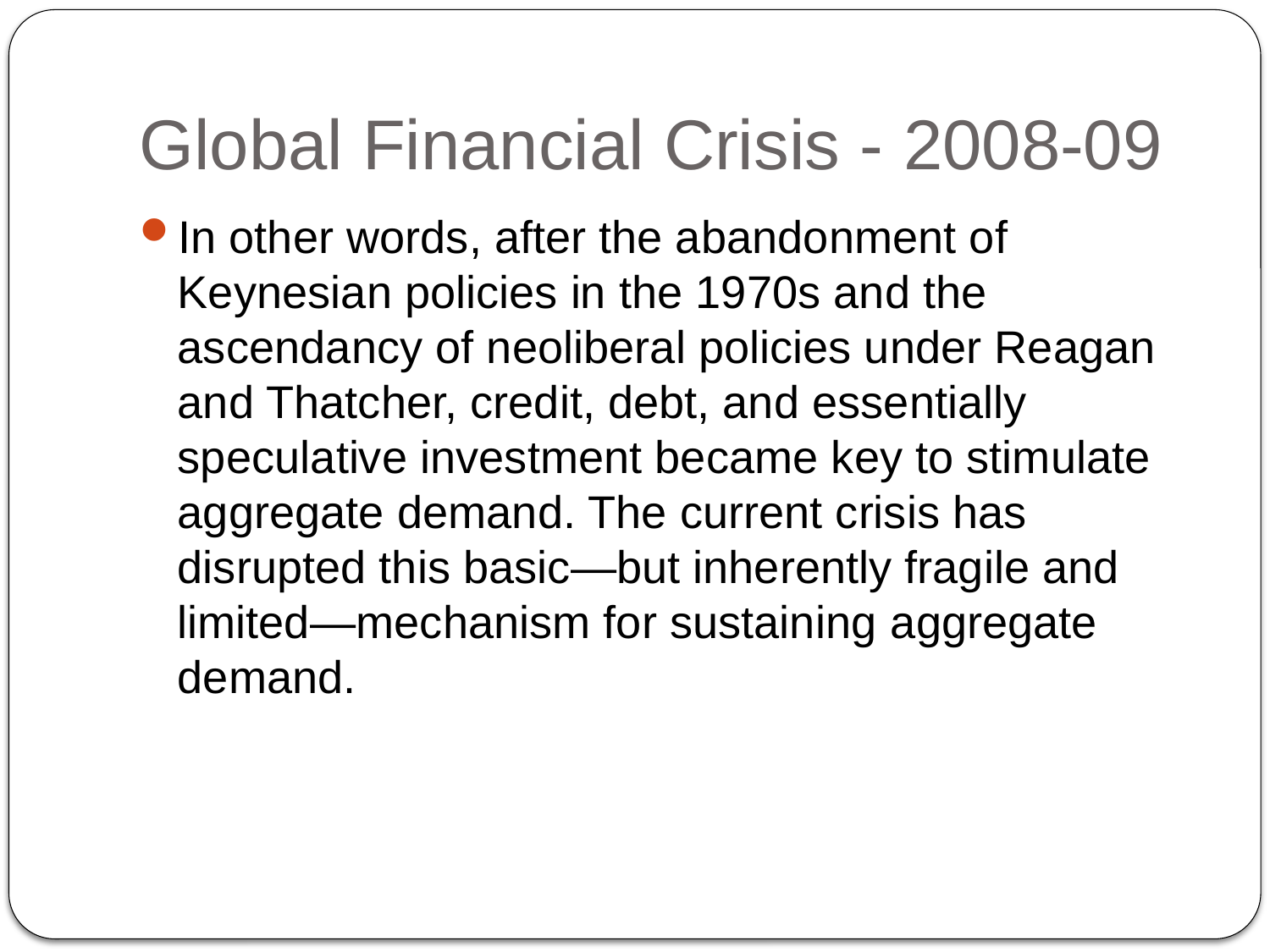

# Global Financial Crisis - 2008-09
In other words, after the abandonment of Keynesian policies in the 1970s and the ascendancy of neoliberal policies under Reagan and Thatcher, credit, debt, and essentially speculative investment became key to stimulate aggregate demand. The current crisis has disrupted this basic—but inherently fragile and limited—mechanism for sustaining aggregate demand.